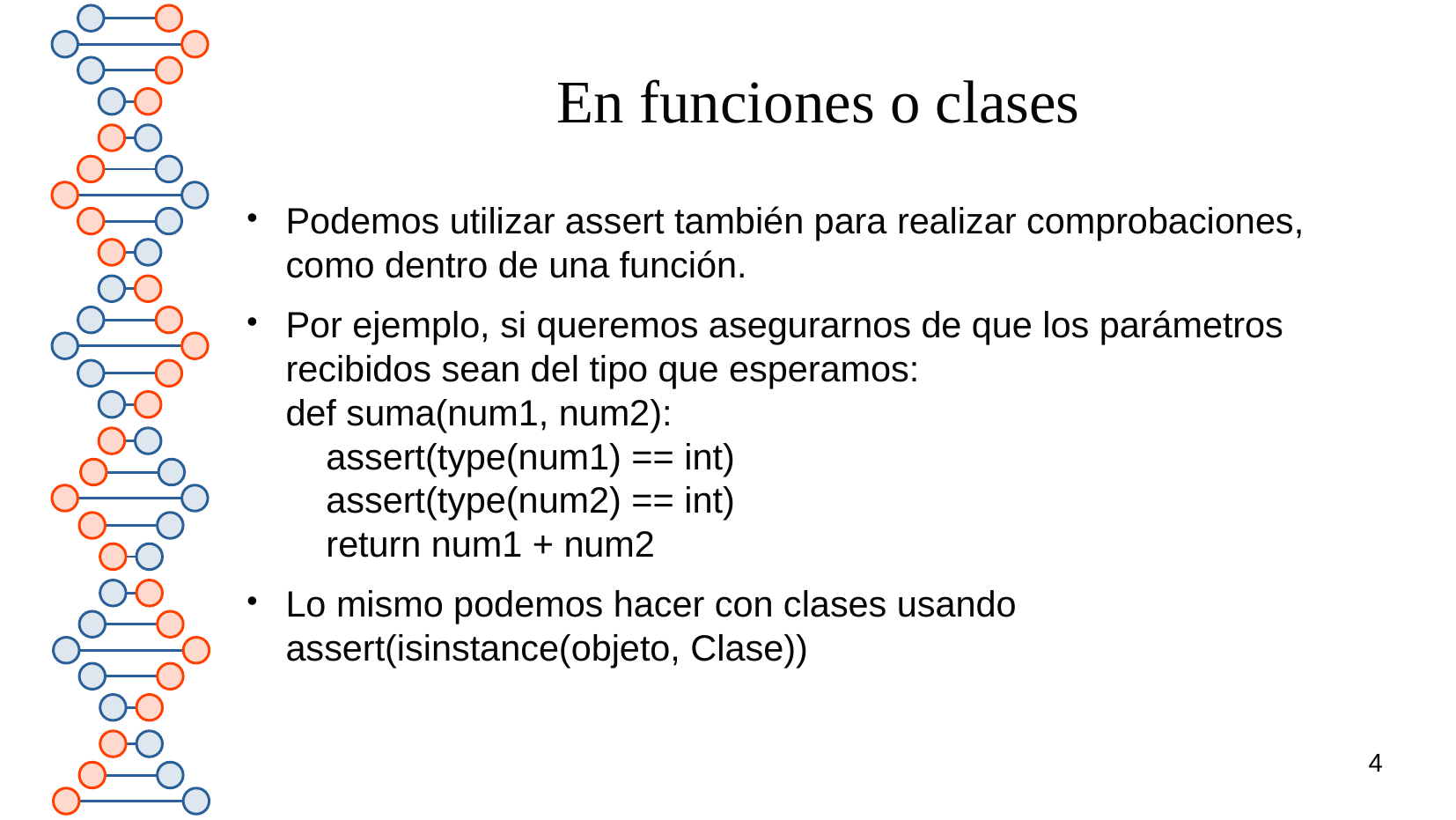

# En funciones o clases
Podemos utilizar assert también para realizar comprobaciones, como dentro de una función.
Por ejemplo, si queremos asegurarnos de que los parámetros recibidos sean del tipo que esperamos:
def suma(num1, num2):
    assert(type(num1) == int)
    assert(type(num2) == int)
    return num1 + num2
Lo mismo podemos hacer con clases usando
assert(isinstance(objeto, Clase))
4